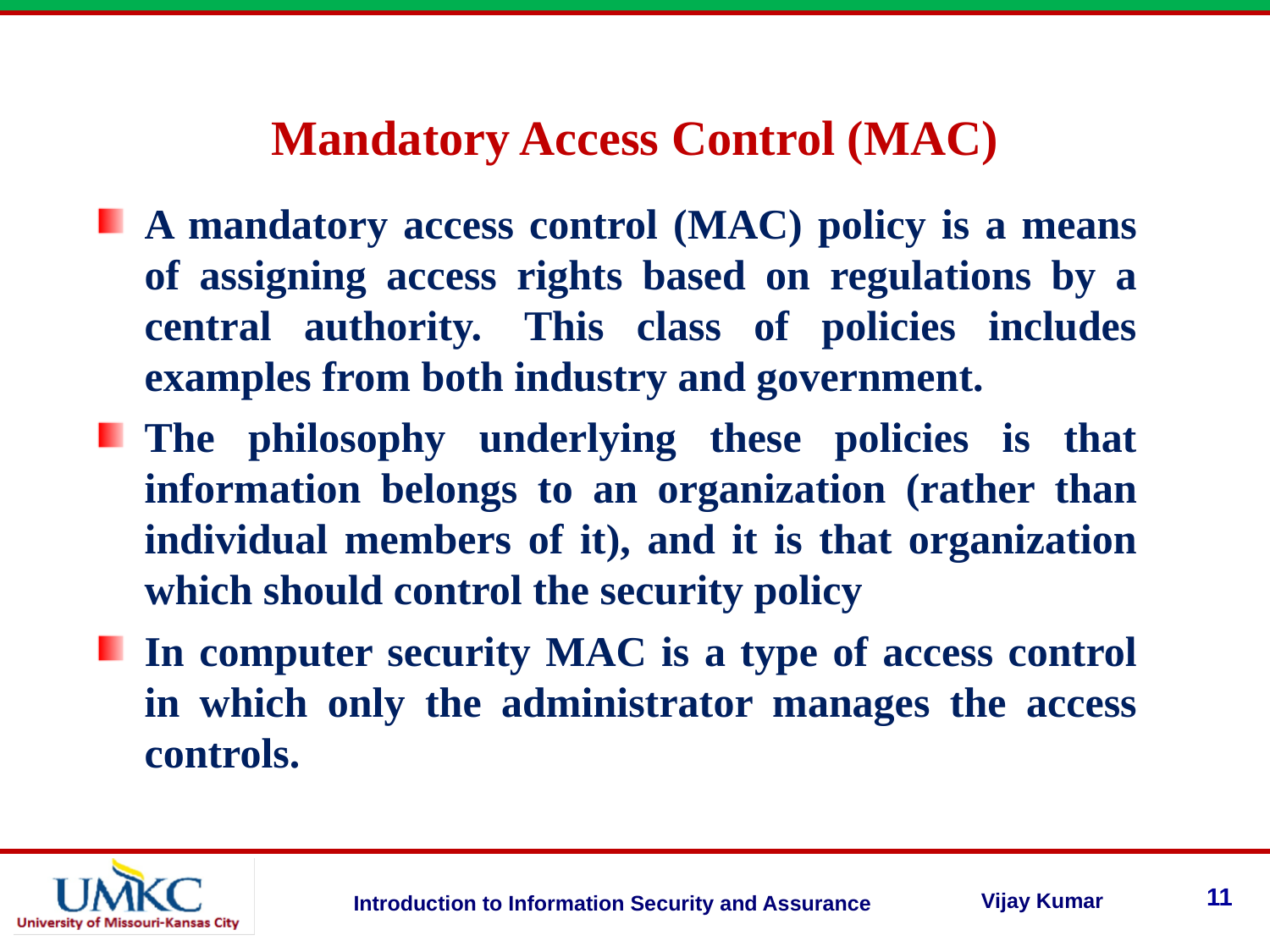

Mandatory Access Control (MAC)
A mandatory access control (MAC) policy is a means of assigning access rights based on regulations by a central authority.  This class of policies includes examples from both industry and government.
The philosophy underlying these policies is that information belongs to an organization (rather than individual members of it), and it is that organization which should control the security policy
In computer security MAC is a type of access control in which only the administrator manages the access controls.
11